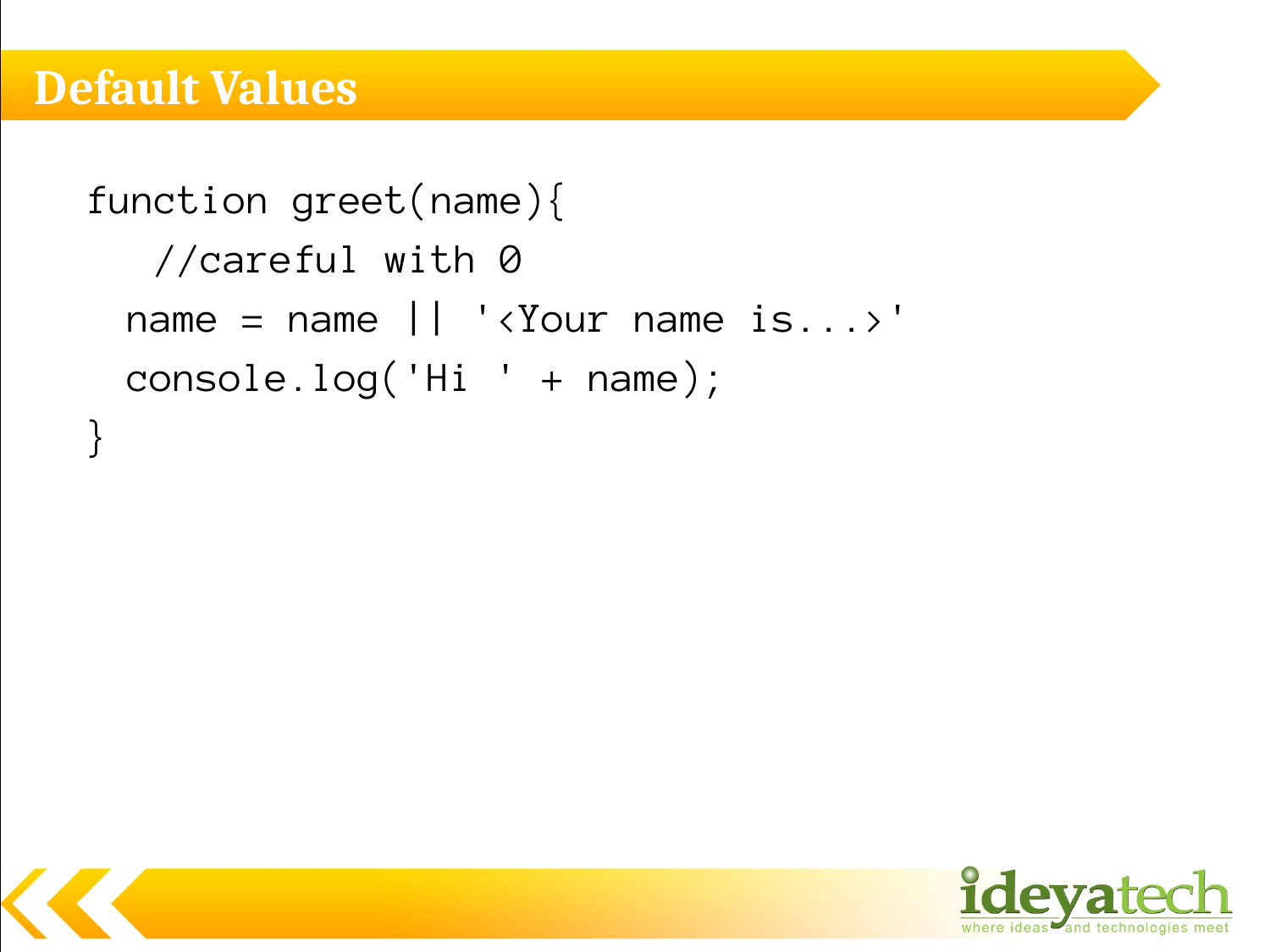

# Default Values
function greet(name){
   //careful with 0
name = name || '<Your name is...>'
console.log('Hi ' + name);
}